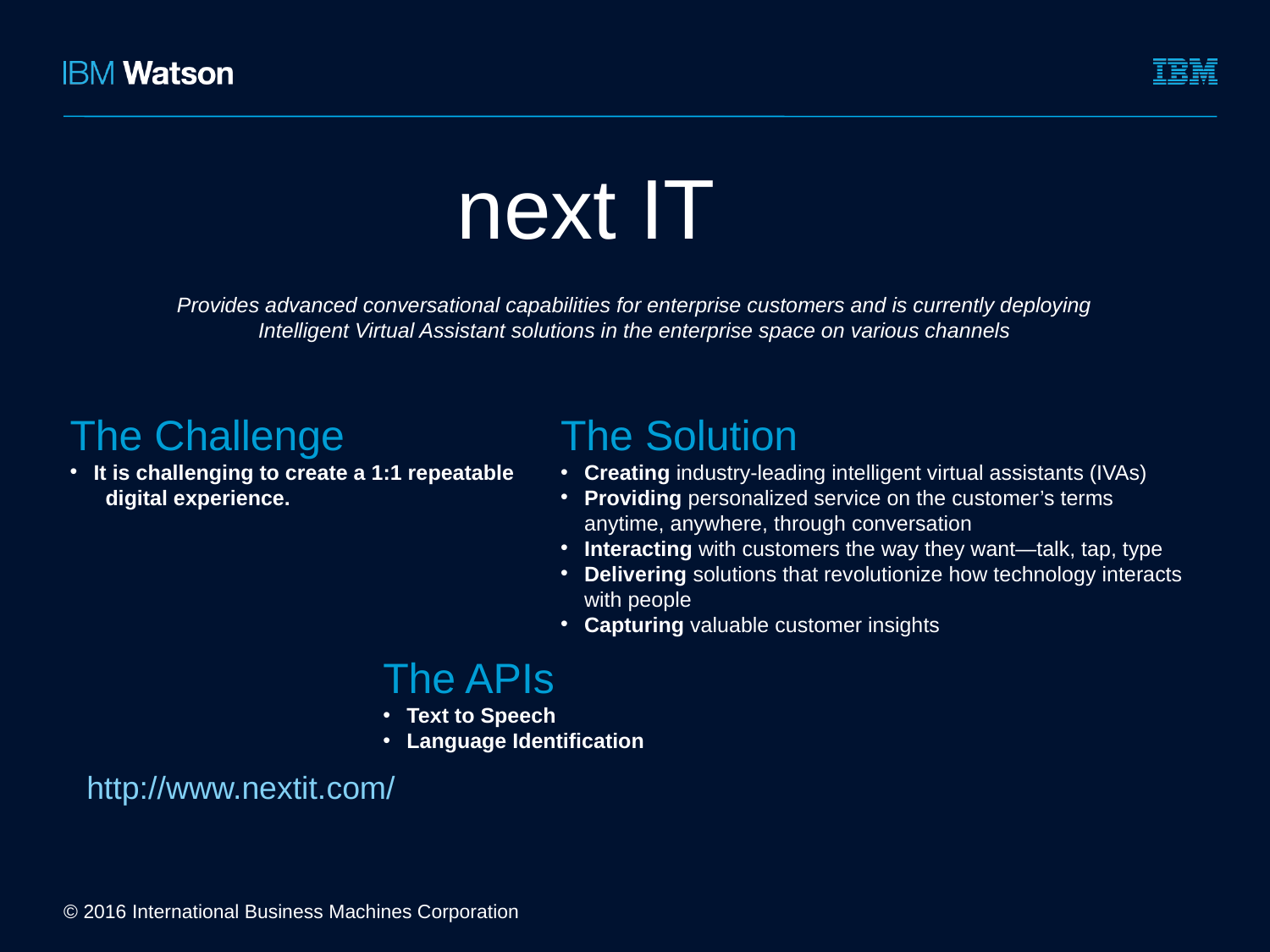

next IT
Provides advanced conversational capabilities for enterprise customers and is currently deploying Intelligent Virtual Assistant solutions in the enterprise space on various channels
The Challenge
It is challenging to create a 1:1 repeatable   digital experience.
The Solution
Creating industry-leading intelligent virtual assistants (IVAs)
Providing personalized service on the customer’s terms anytime, anywhere, through conversation
Interacting with customers the way they want—talk, tap, type
Delivering solutions that revolutionize how technology interacts with people
Capturing valuable customer insights

The APIs
Text to Speech
Language Identification
http://www.nextit.com/
© 2016 International Business Machines Corporation